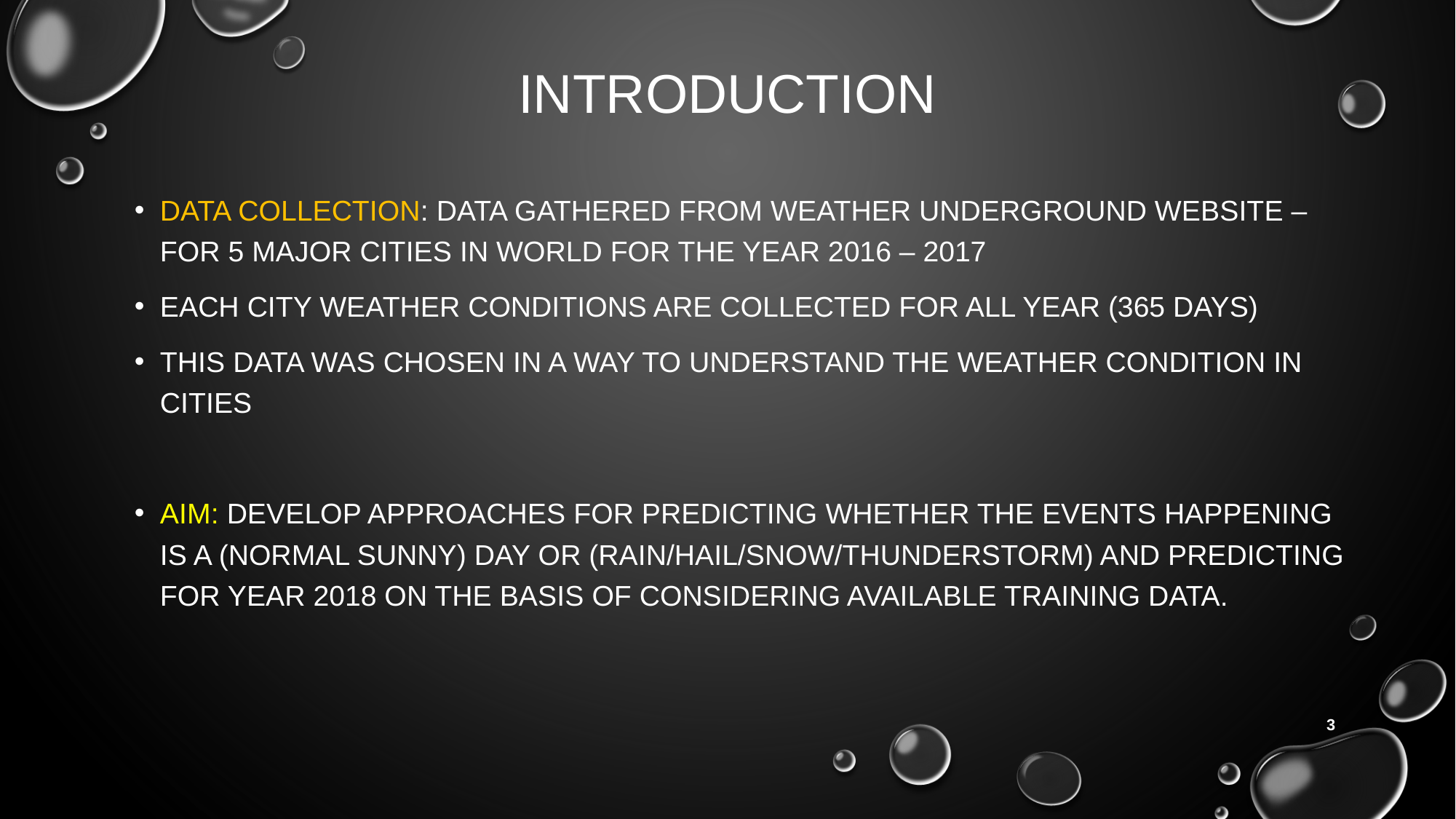

# introduction
Data collection: Data gathered from weather underground website – for 5 major cities in world for the year 2016 – 2017
Each city weather conditions are collected for all year (365 days)
This data was chosen in a way to understand the weather condition in cities

Aim: develop approaches for predicting whether the events happening is a (normal sunny) day or (rain/hail/snow/thunderstorm) and predicting for year 2018 on the basis of considering available training data.

3